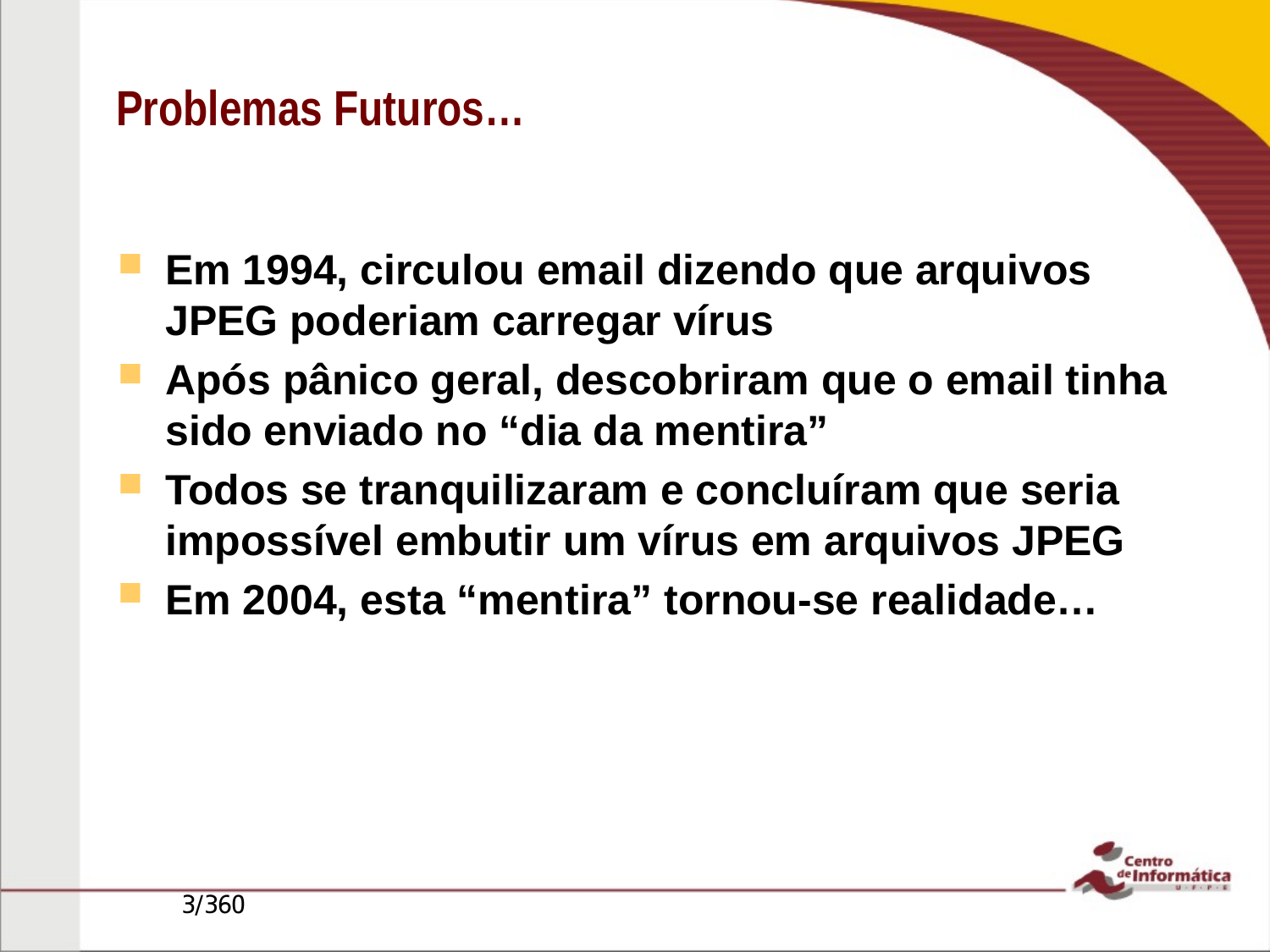

# Problemas Futuros…
Em 1994, circulou email dizendo que arquivos JPEG poderiam carregar vírus
Após pânico geral, descobriram que o email tinha sido enviado no “dia da mentira”
Todos se tranquilizaram e concluíram que seria impossível embutir um vírus em arquivos JPEG
Em 2004, esta “mentira” tornou-se realidade…
3/360